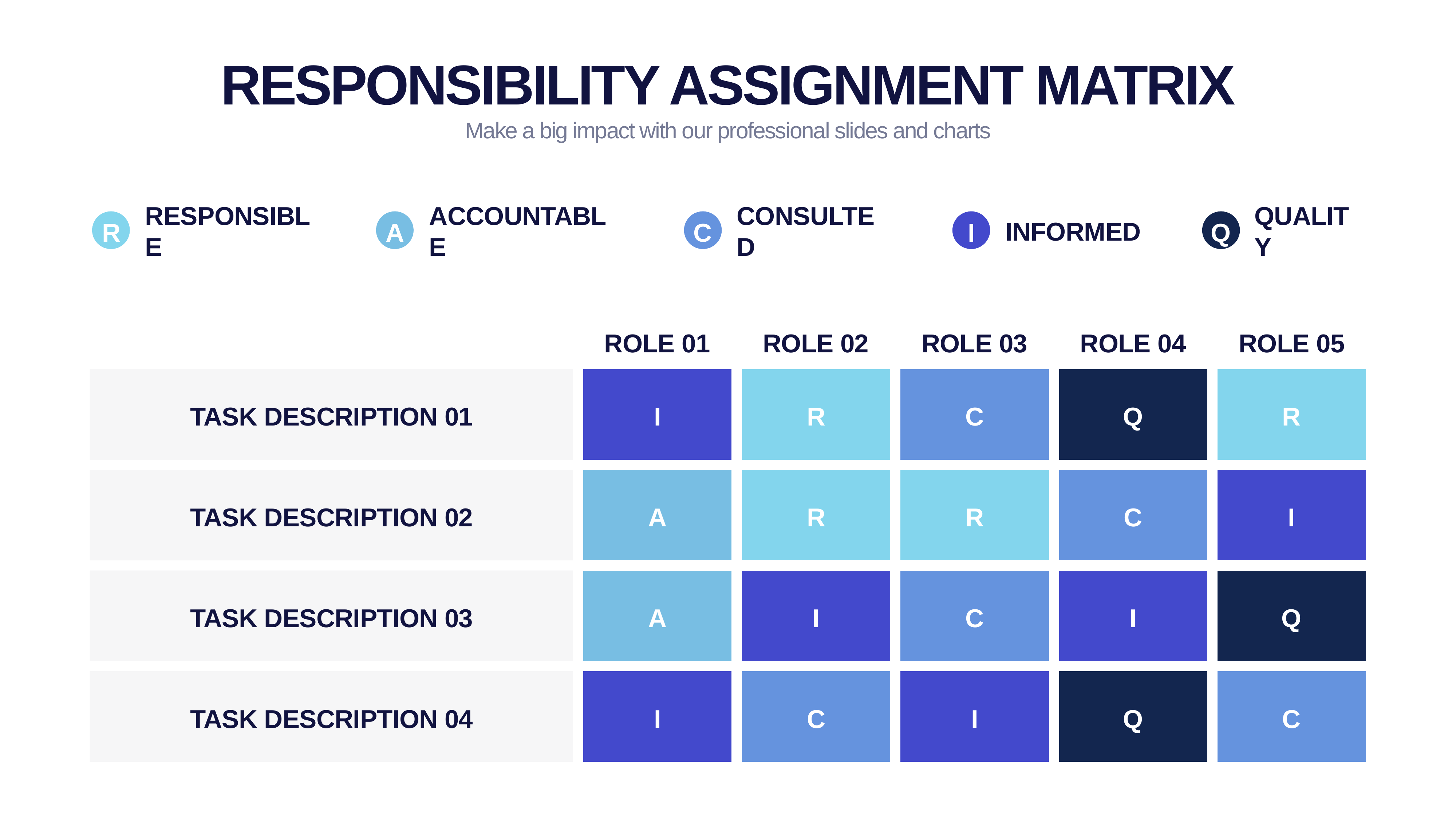

RESPONSIBILITY ASSIGNMENT MATRIX
Make a big impact with our professional slides and charts

R

A

C

I

Q
RESPONSIBLE
ACCOUNTABLE
CONSULTED
INFORMED
QUALITY
ROLE 01
ROLE 02
ROLE 03
ROLE 04
ROLE 05

I
R
C
Q
R
TASK DESCRIPTION 01

A
R
R
C
I
TASK DESCRIPTION 02

A
I
C
I
Q
TASK DESCRIPTION 03

I
C
I
Q
C
TASK DESCRIPTION 04